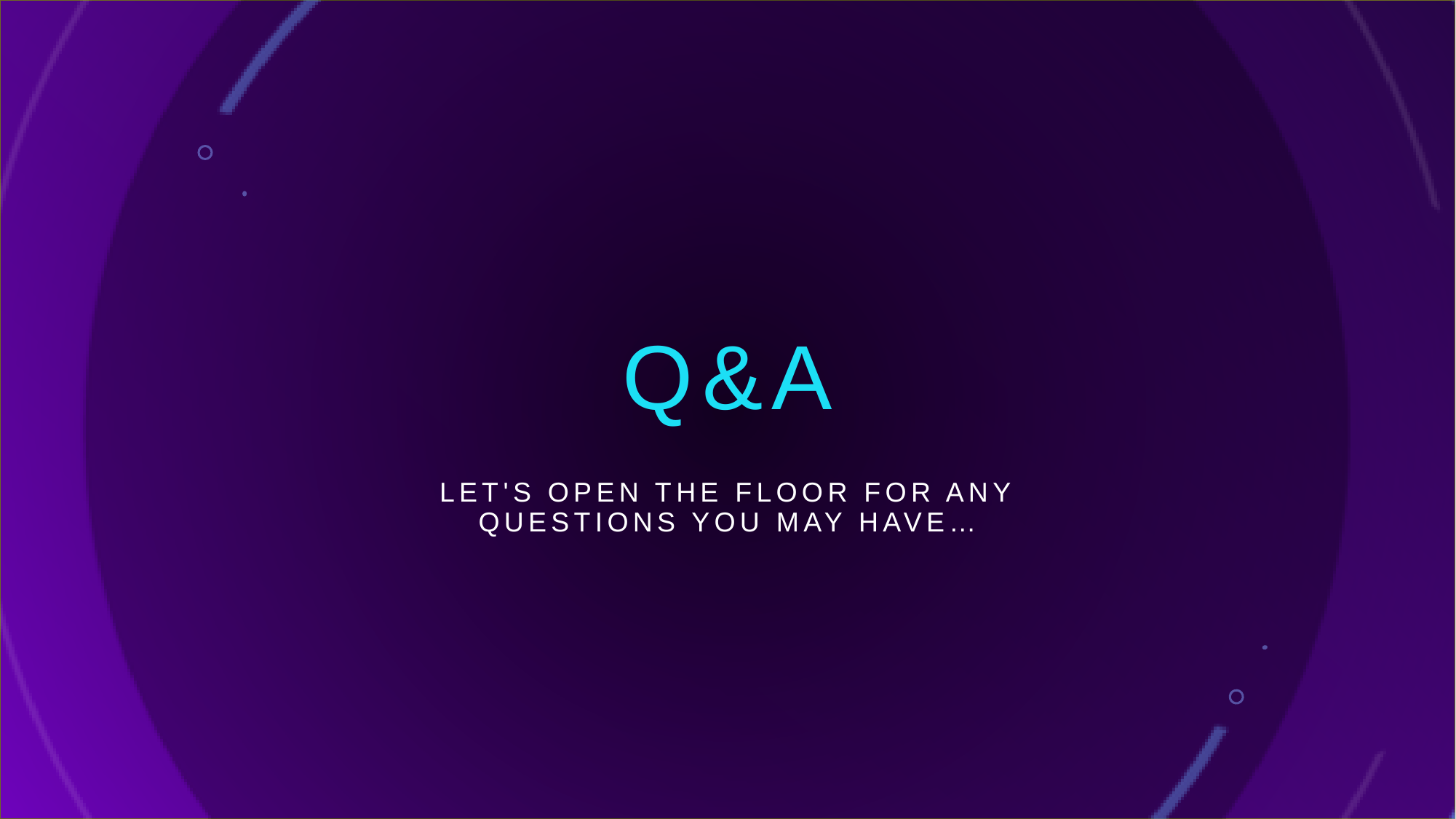

# Q&A
Let's open the floor for any questions you may have…